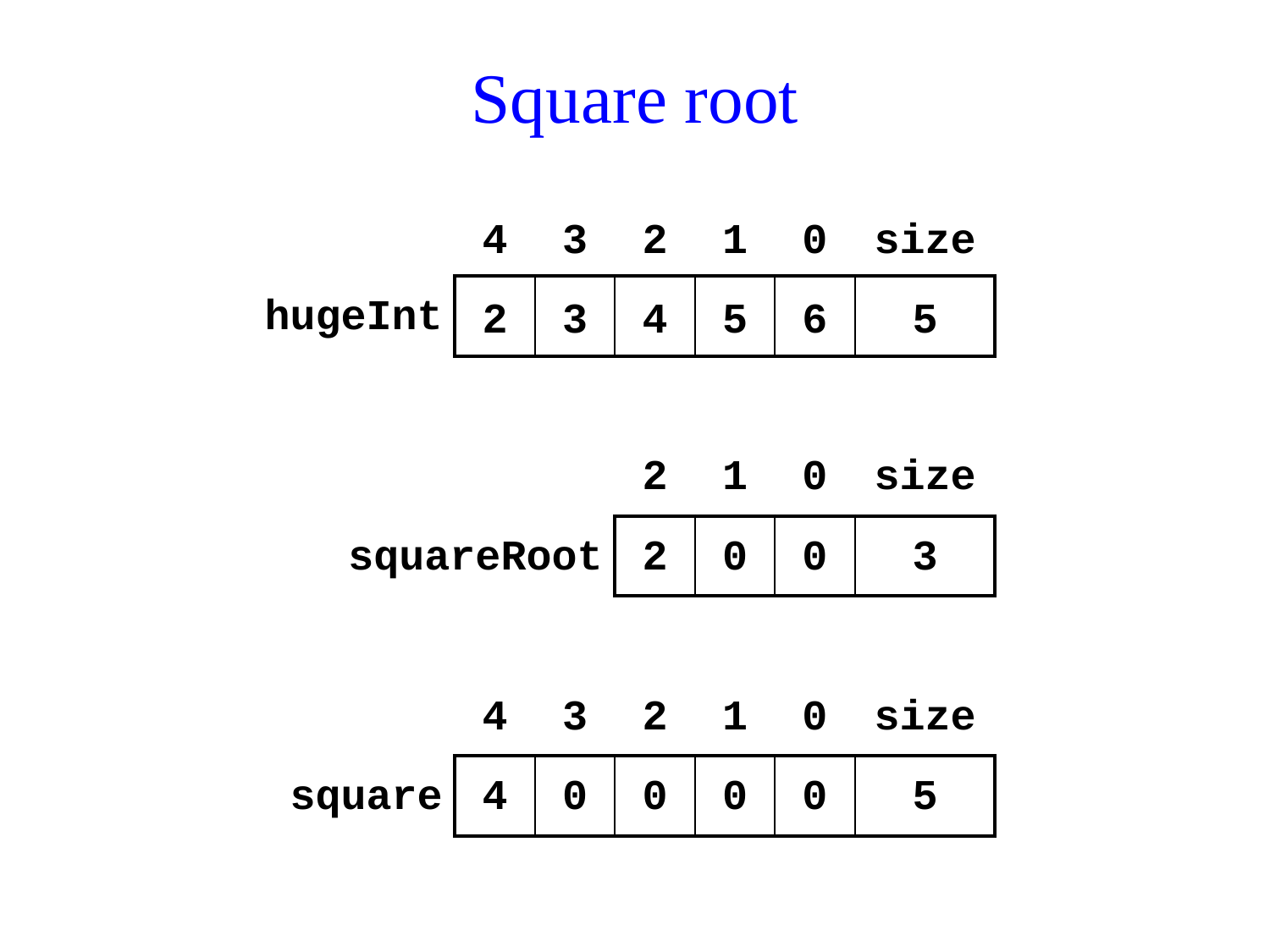

# Square root
|  | 4 | 3 | 2 | 1 | 0 | size |
| --- | --- | --- | --- | --- | --- | --- |
| hugeInt | 2 | 3 | 4 | 5 | 6 | 5 |
|  | 2 | 1 | 0 | size |
| --- | --- | --- | --- | --- |
| squareRoot | 2 | 0 | 0 | 3 |
|  | 4 | 3 | 2 | 1 | 0 | size |
| --- | --- | --- | --- | --- | --- | --- |
| square | 4 | 0 | 0 | 0 | 0 | 5 |